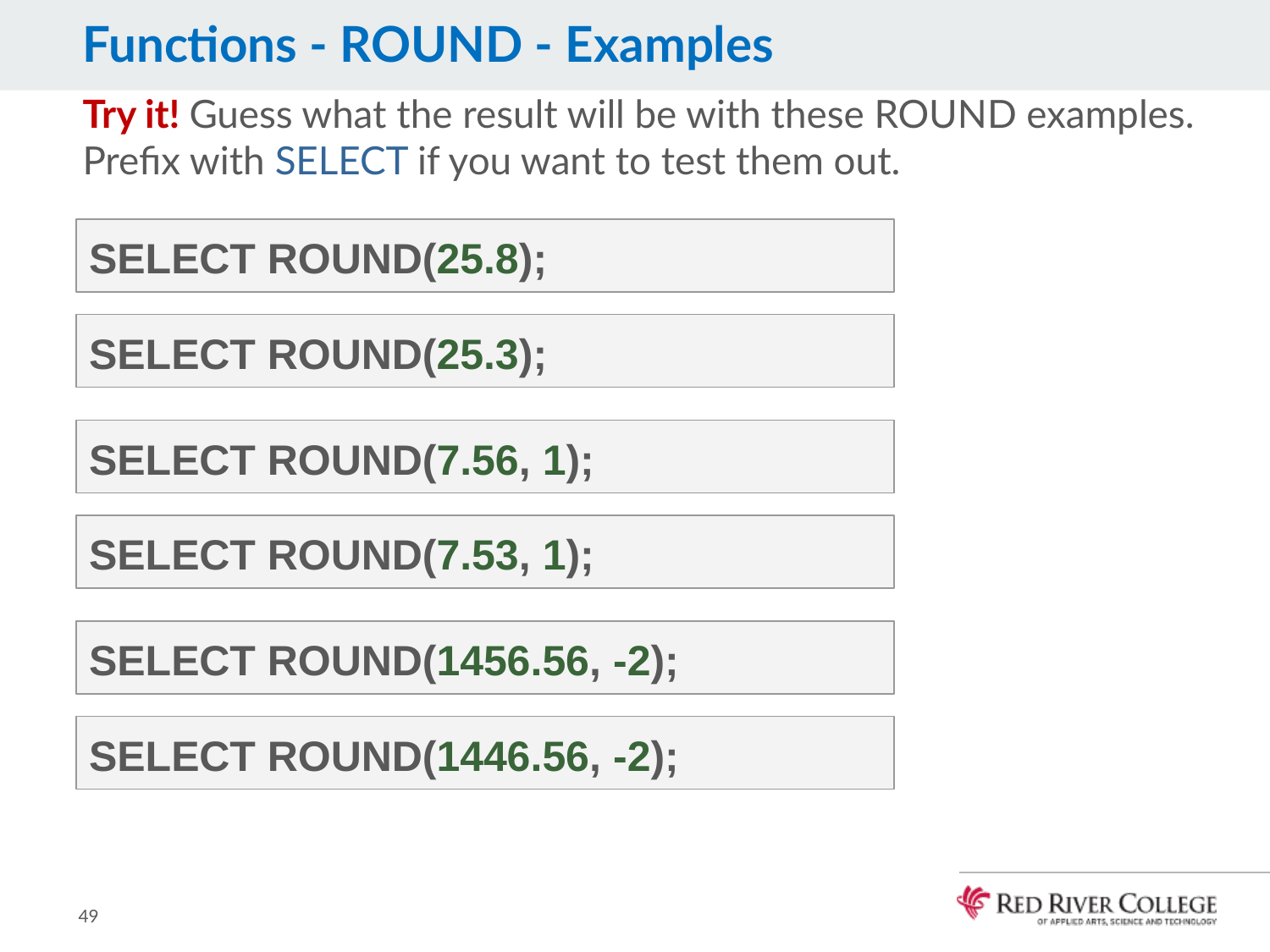

# Functions - ROUND - Examples
Try it! Guess what the result will be with these ROUND examples. Prefix with SELECT if you want to test them out.

SELECT ROUND(25.8);
SELECT ROUND(25.3);
SELECT ROUND(7.56, 1);
SELECT ROUND(7.53, 1);
SELECT ROUND(1456.56, -2);
SELECT ROUND(1446.56, -2);
49